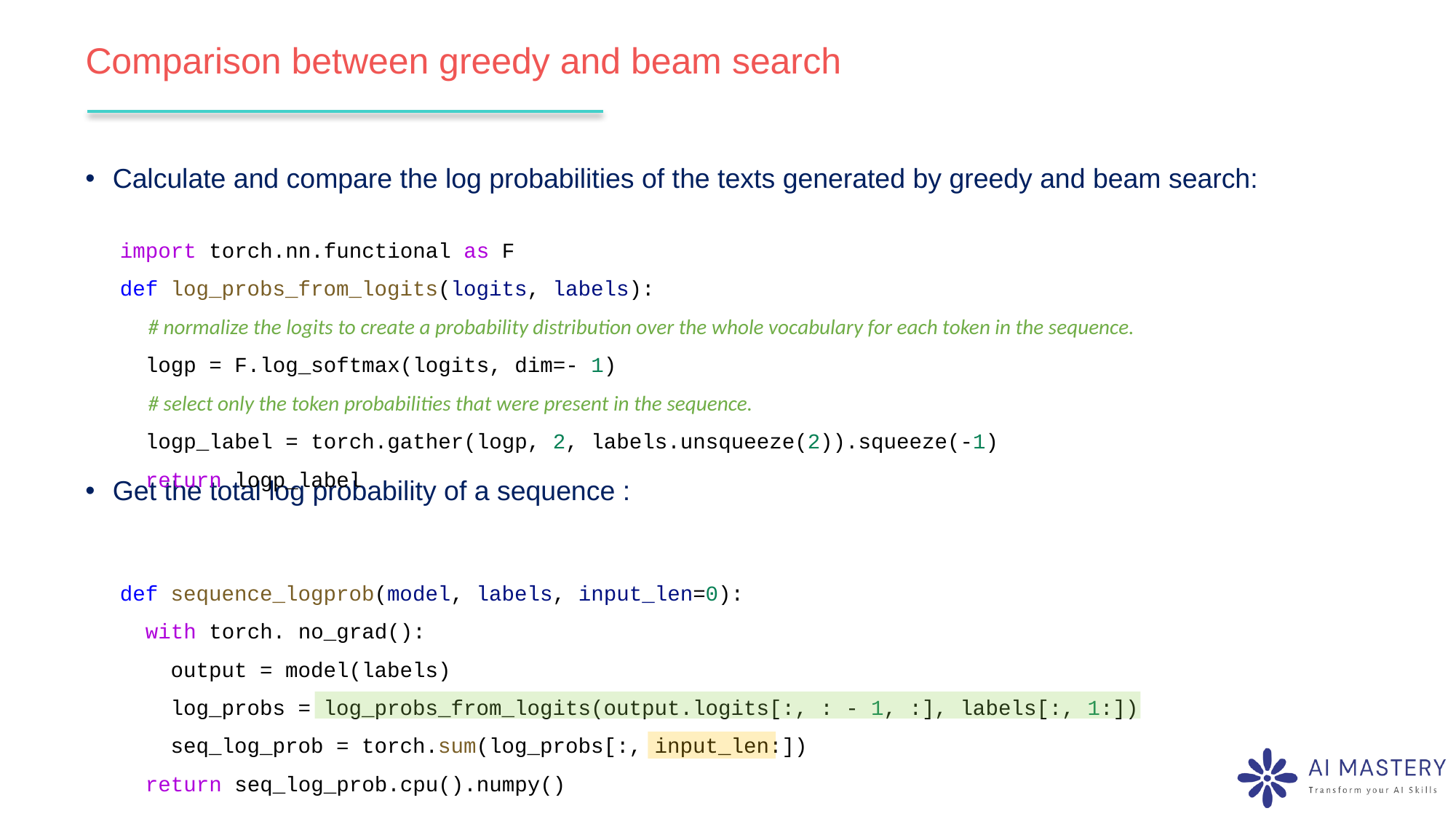

# Comparison between greedy and beam search
Calculate and compare the log probabilities of the texts generated by greedy and beam search:

Get the total log probability of a sequence :
import torch.nn.functional as F
def log_probs_from_logits(logits, labels):
      # normalize the logits to create a probability distribution over the whole vocabulary for each token in the sequence.
  logp = F.log_softmax(logits, dim=- 1)
      # select only the token probabilities that were present in the sequence.
  logp_label = torch.gather(logp, 2, labels.unsqueeze(2)).squeeze(-1)
  return logp_label
def sequence_logprob(model, labels, input_len=0):
  with torch. no_grad():
    output = model(labels)
    log_probs = log_probs_from_logits(output.logits[:, : - 1, :], labels[:, 1:])
    seq_log_prob = torch.sum(log_probs[:, input_len:])
  return seq_log_prob.cpu().numpy()